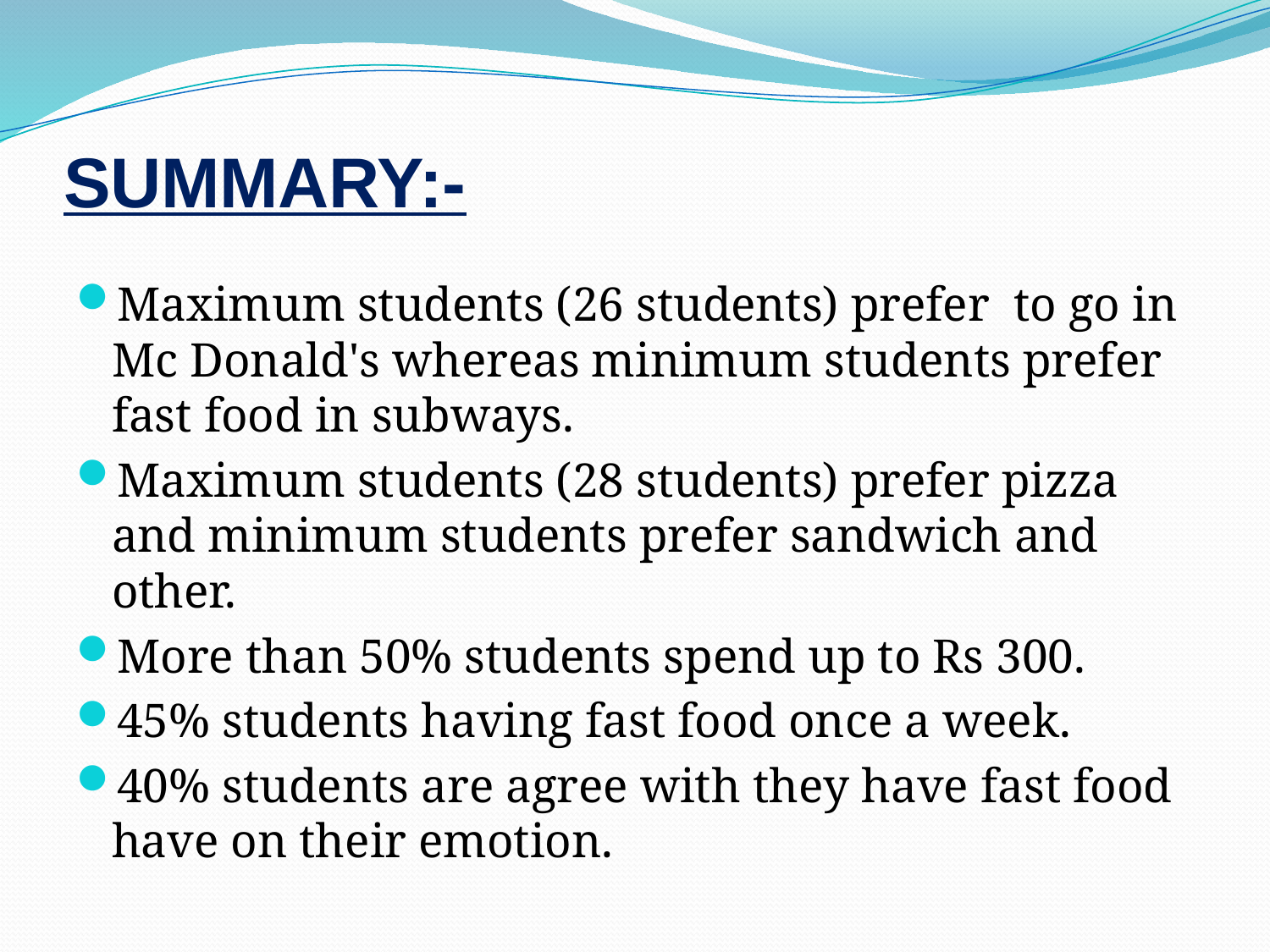

# SUMMARY:-
Maximum students (26 students) prefer  to go in Mc Donald's whereas minimum students prefer fast food in subways.
Maximum students (28 students) prefer pizza and minimum students prefer sandwich and other.
More than 50% students spend up to Rs 300.
45% students having fast food once a week.
40% students are agree with they have fast food have on their emotion.